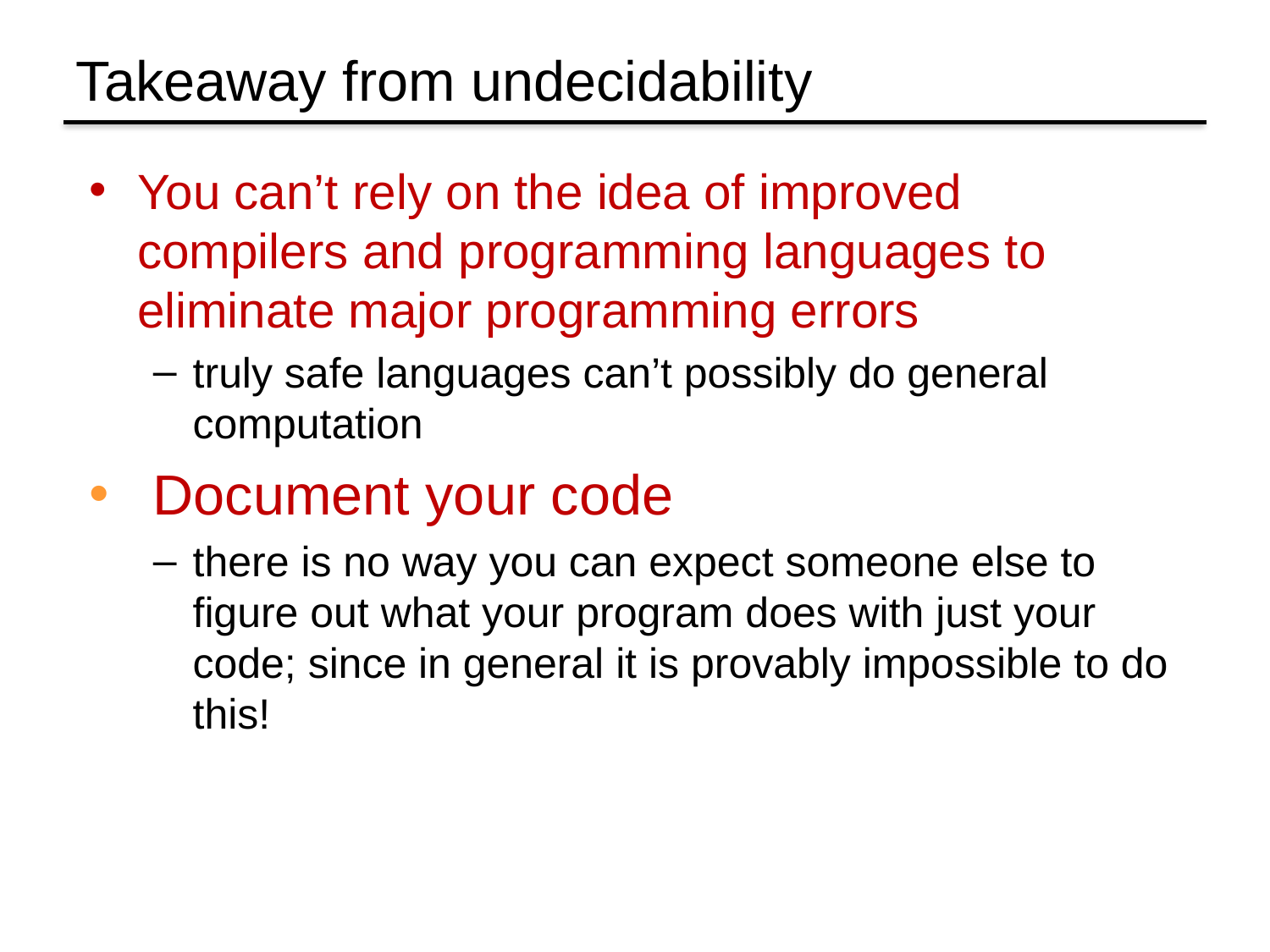

# Takeaway from undecidability
You can’t rely on the idea of improved compilers and programming languages to eliminate major programming errors
truly safe languages can’t possibly do general computation
 Document your code
there is no way you can expect someone else to figure out what your program does with just your code; since in general it is provably impossible to do this!